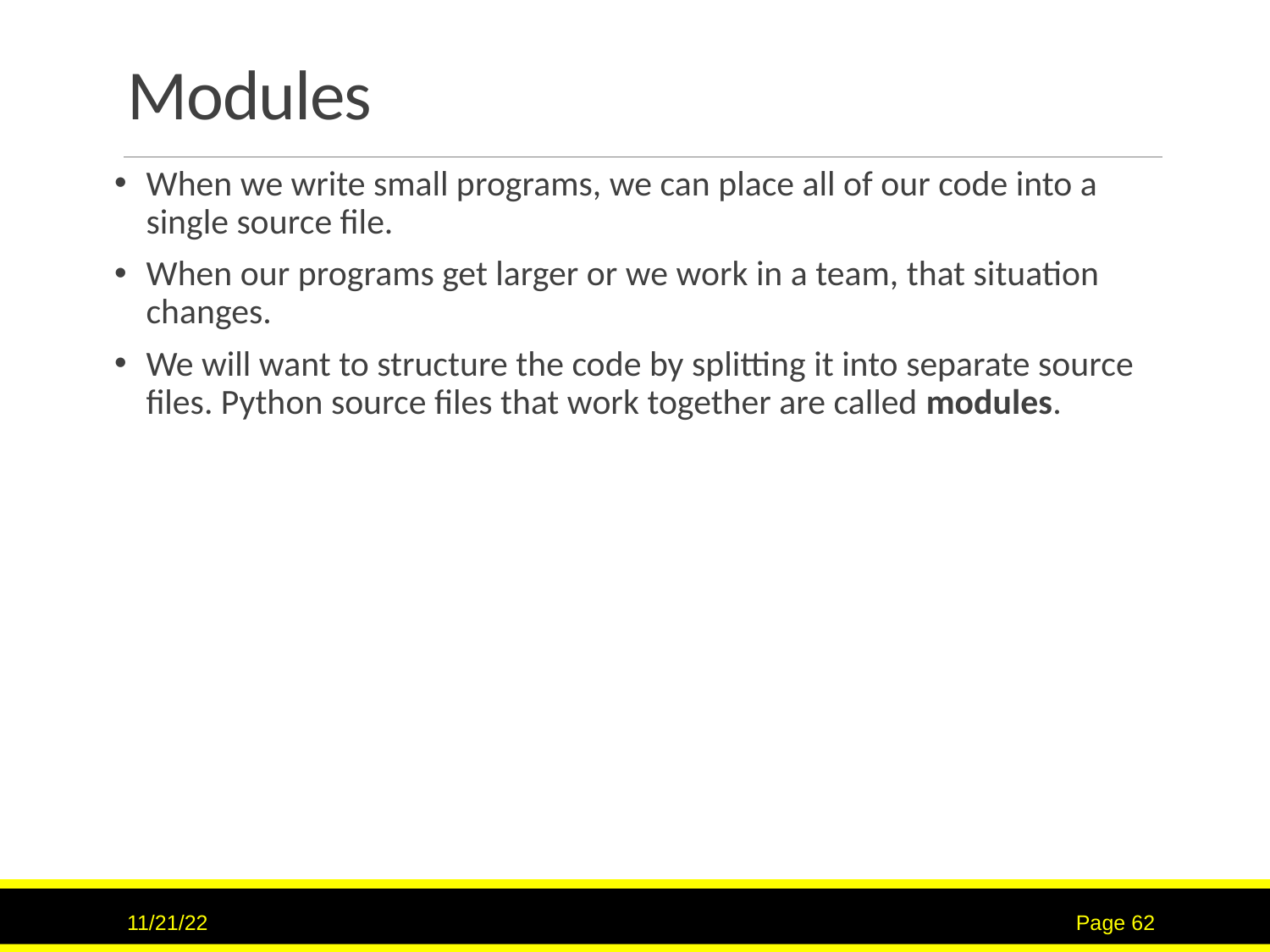

# Modules
When we write small programs, we can place all of our code into a single source file.
When our programs get larger or we work in a team, that situation changes.
We will want to structure the code by splitting it into separate source files. Python source files that work together are called modules.

11/21/22
Page 62